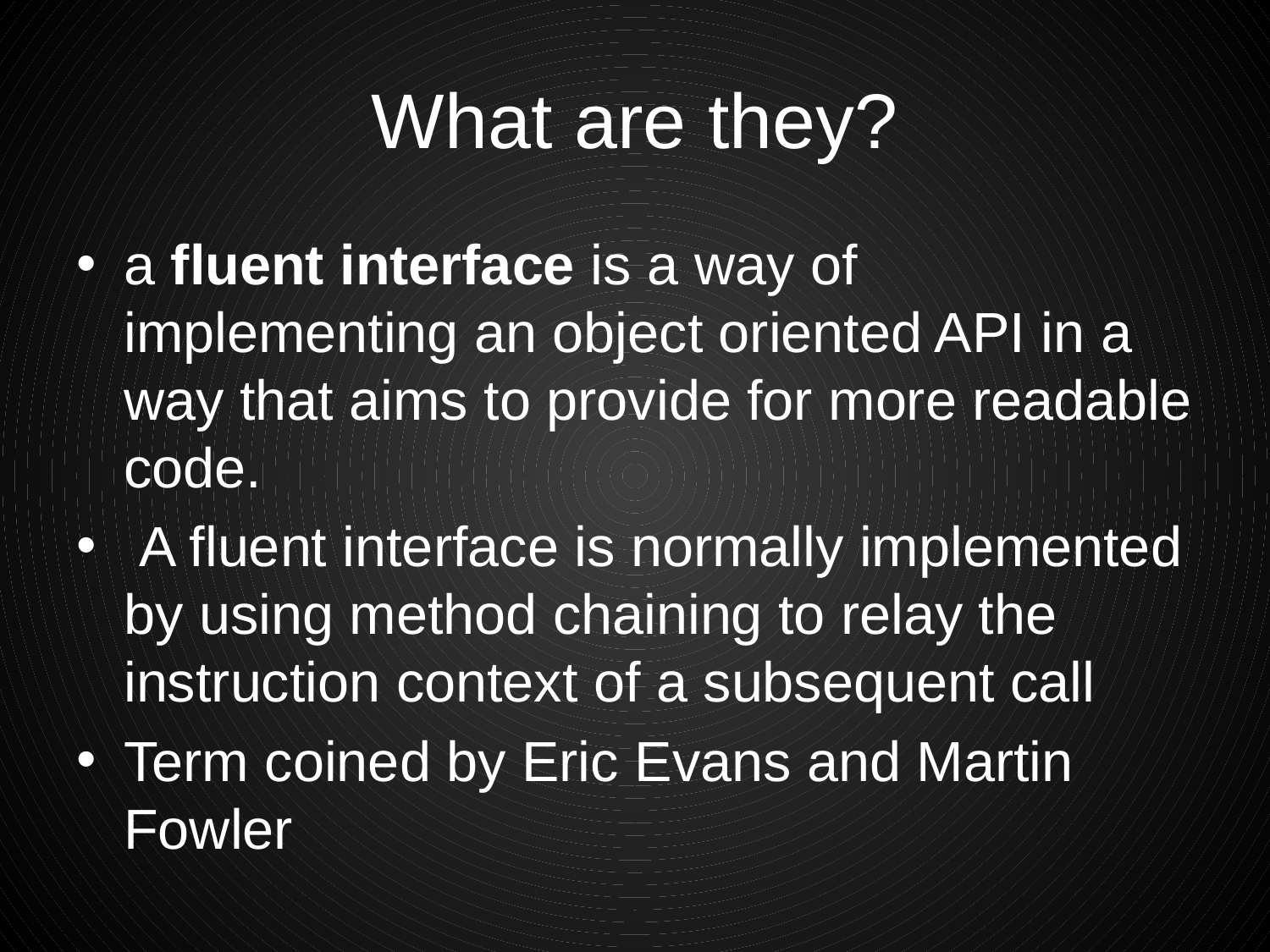

# What are they?
a fluent interface is a way of implementing an object oriented API in a way that aims to provide for more readable code.
 A fluent interface is normally implemented by using method chaining to relay the instruction context of a subsequent call
Term coined by Eric Evans and Martin Fowler